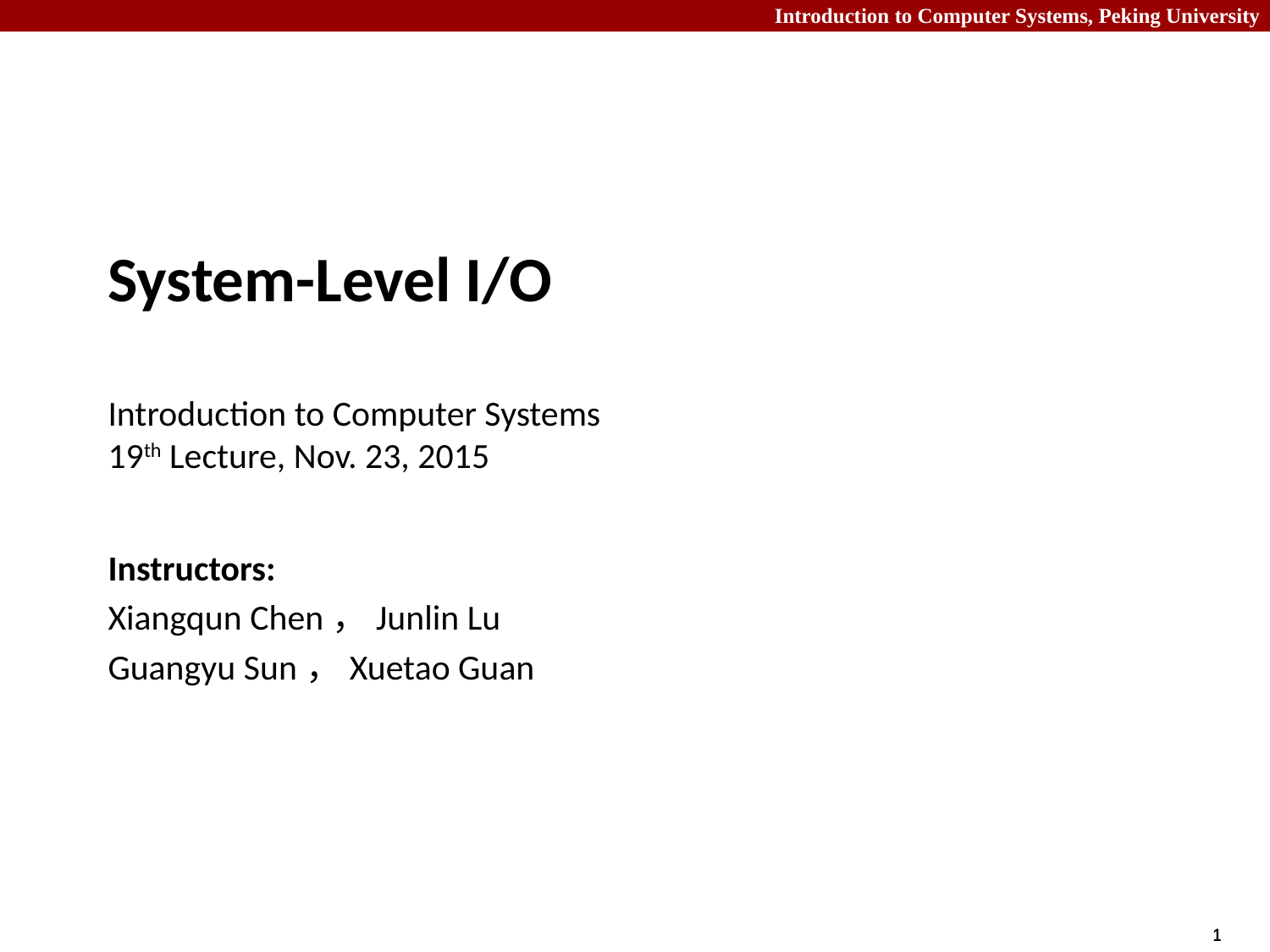

# System-Level I/O Introduction to Computer Systems 19th Lecture, Nov. 23, 2015
Instructors:
Xiangqun Chen，Junlin Lu
Guangyu Sun，Xuetao Guan